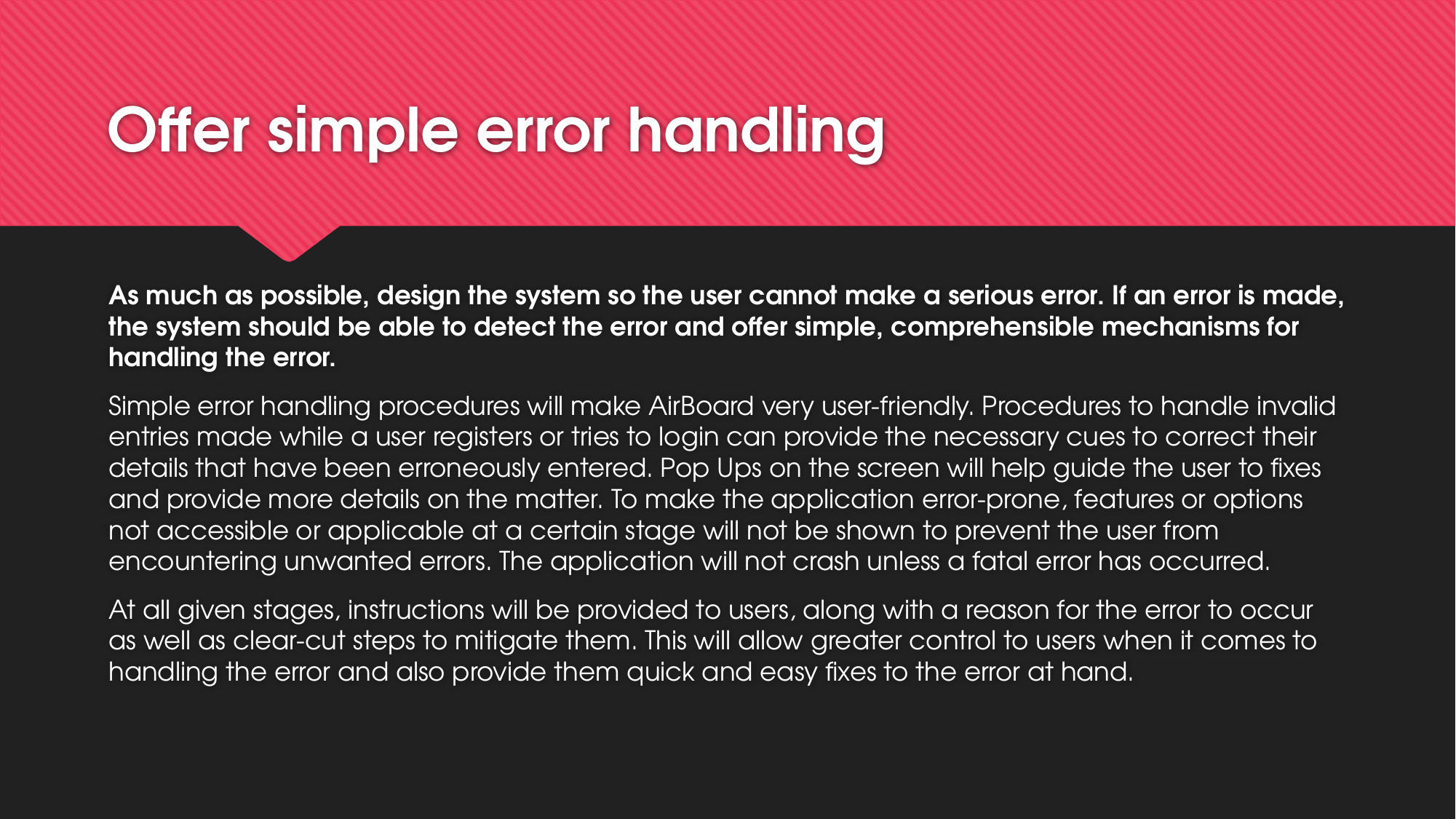

# Offer simple error handling
As much as possible, design the system so the user cannot make a serious error. If an error is made, the system should be able to detect the error and offer simple, comprehensible mechanisms for handling the error.
Simple error handling procedures will make AirBoard very user-friendly. Procedures to handle invalid entries made while a user registers or tries to login can provide the necessary cues to correct their details that have been erroneously entered. Pop Ups on the screen will help guide the user to fixes and provide more details on the matter. To make the application error-prone, features or options not accessible or applicable at a certain stage will not be shown to prevent the user from encountering unwanted errors. The application will not crash unless a fatal error has occurred.
At all given stages, instructions will be provided to users, along with a reason for the error to occur as well as clear-cut steps to mitigate them. This will allow greater control to users when it comes to handling the error and also provide them quick and easy fixes to the error at hand.